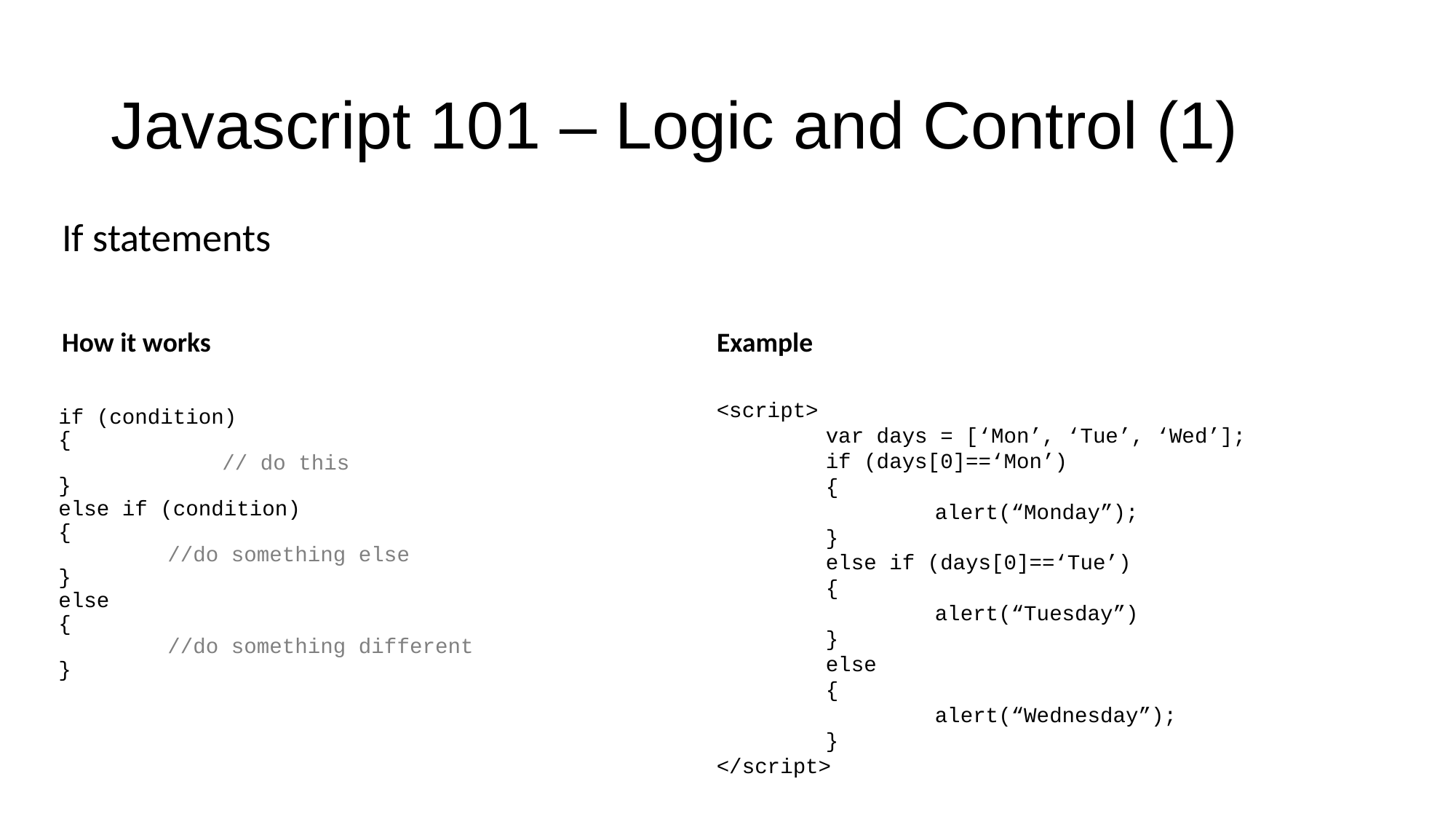

# Javascript 101 – Logic and Control (1)
If statements

How it works					Example

<script>
	var days = [‘Mon’, ‘Tue’, ‘Wed’];
	if (days[0]==‘Mon’)
	{
		alert(“Monday”);
	}
	else if (days[0]==‘Tue’)
	{
		alert(“Tuesday”)
	}
	else
	{
		alert(“Wednesday”);
	}
</script>
if (condition)
{
	// do this
}
else if (condition)
{
	//do something else
}
else
{
	//do something different
}